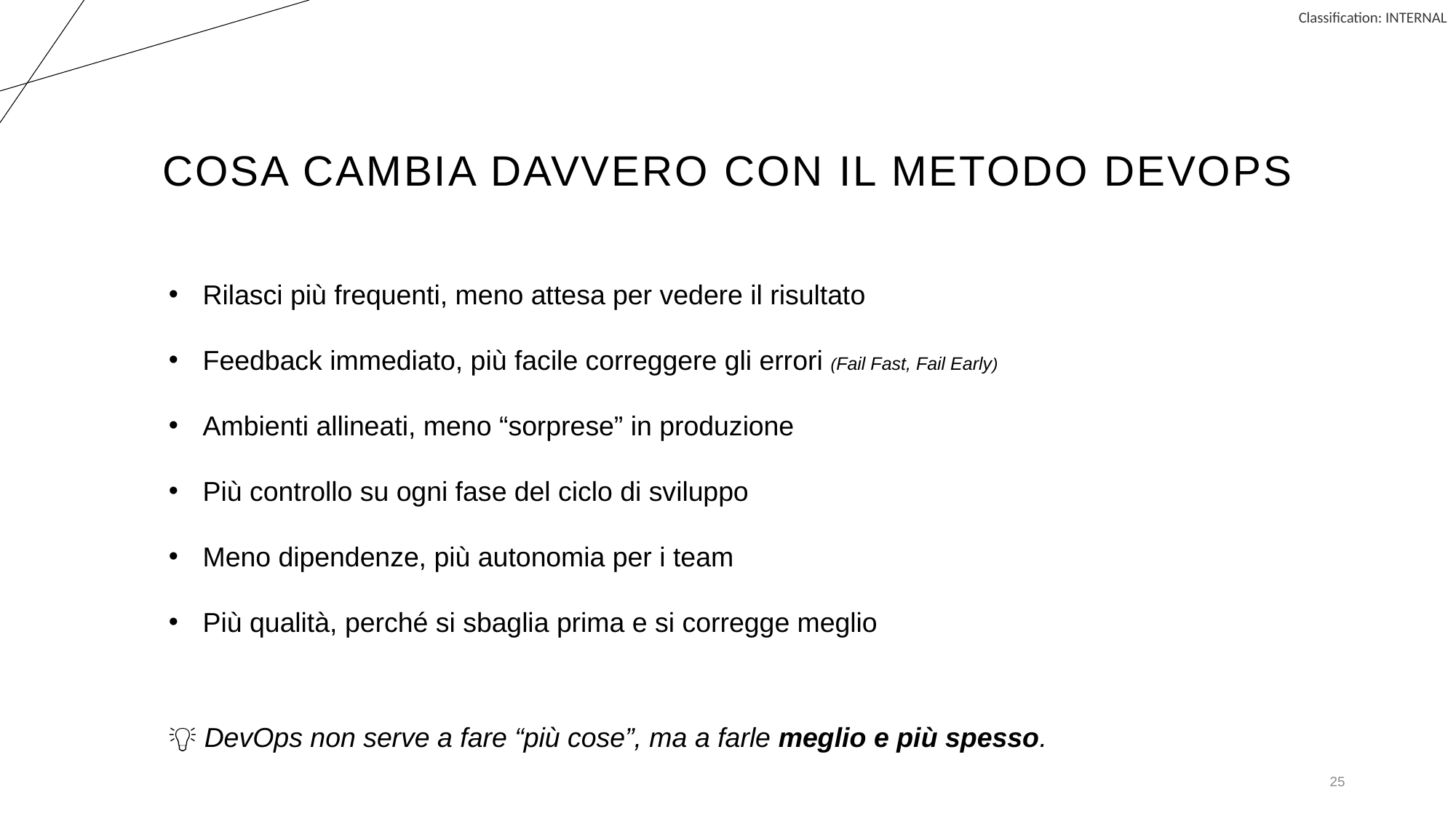

# Cosa cambia davvero con il metodo DevOps
Rilasci più frequenti, meno attesa per vedere il risultato

Feedback immediato, più facile correggere gli errori (Fail Fast, Fail Early)

Ambienti allineati, meno “sorprese” in produzione

Più controllo su ogni fase del ciclo di sviluppo

Meno dipendenze, più autonomia per i team

Più qualità, perché si sbaglia prima e si corregge meglio
💡 DevOps non serve a fare “più cose”, ma a farle meglio e più spesso.
25